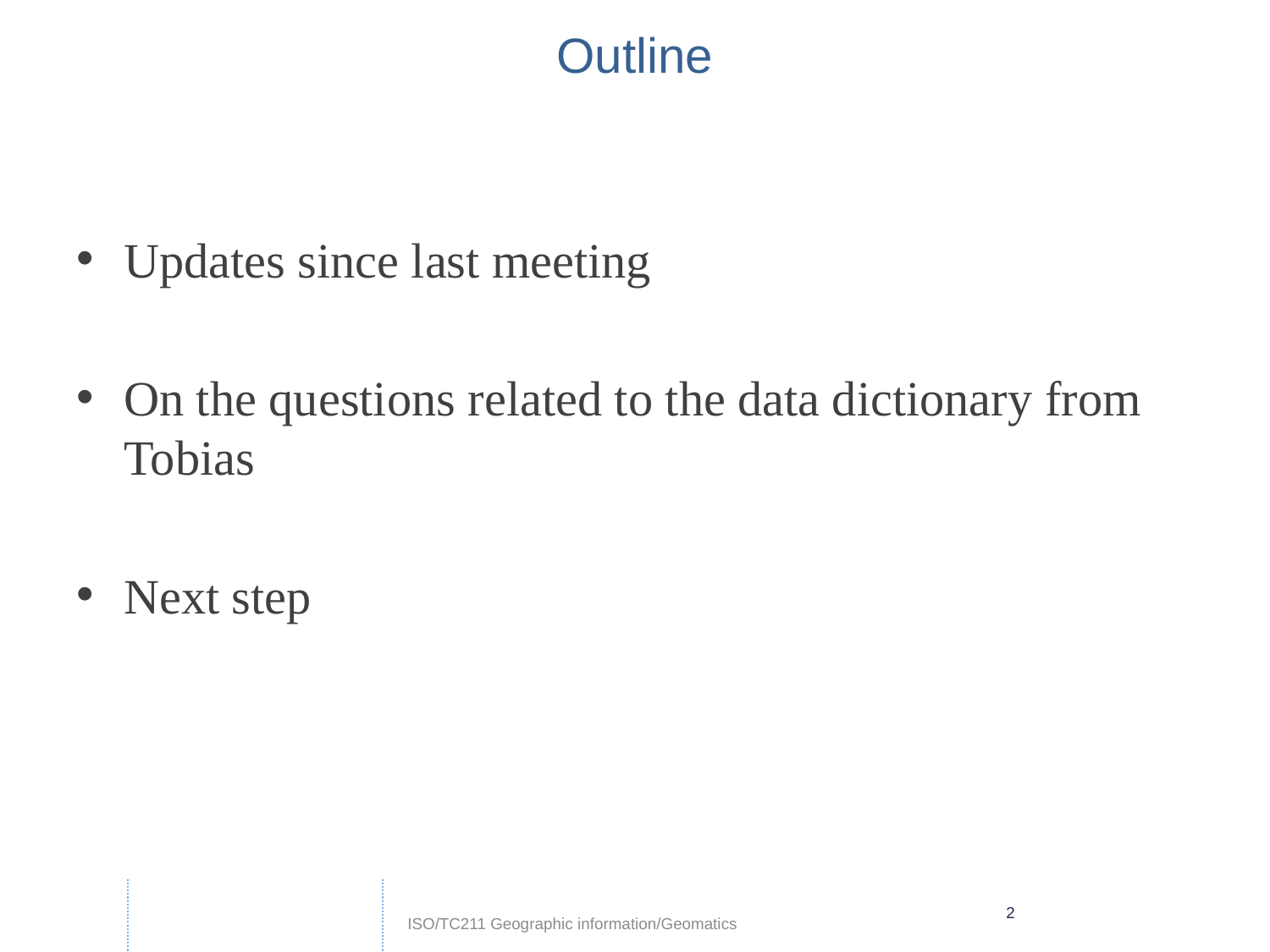

# Outline
Updates since last meeting

On the questions related to the data dictionary from Tobias

Next step